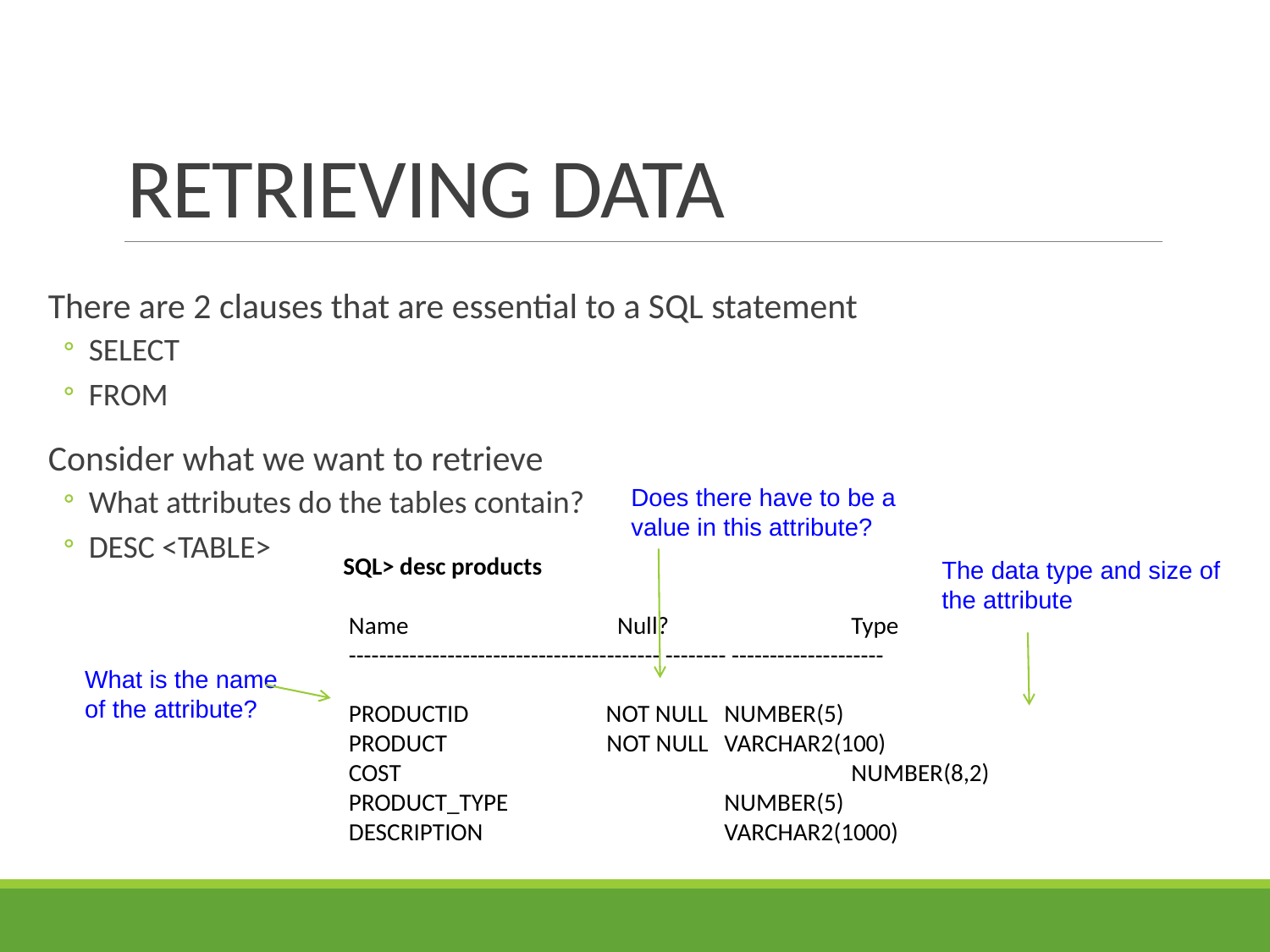

# RETRIEVING DATA
There are 2 clauses that are essential to a SQL statement
SELECT
FROM
Consider what we want to retrieve
What attributes do the tables contain?
DESC <TABLE>

Does there have to be a value in this attribute?
SQL> desc products

 Name                                      Null?   		Type
 ----------------------------------------- -------- --------------------

 PRODUCTID                         NOT NULL 	NUMBER(5)
 PRODUCT                             NOT NULL 	VARCHAR2(100)
 COST                                              		NUMBER(8,2)
 PRODUCT_TYPE                                       	NUMBER(5)
 DESCRIPTION                                        	VARCHAR2(1000)
The data type and size of the attribute
What is the name of the attribute?